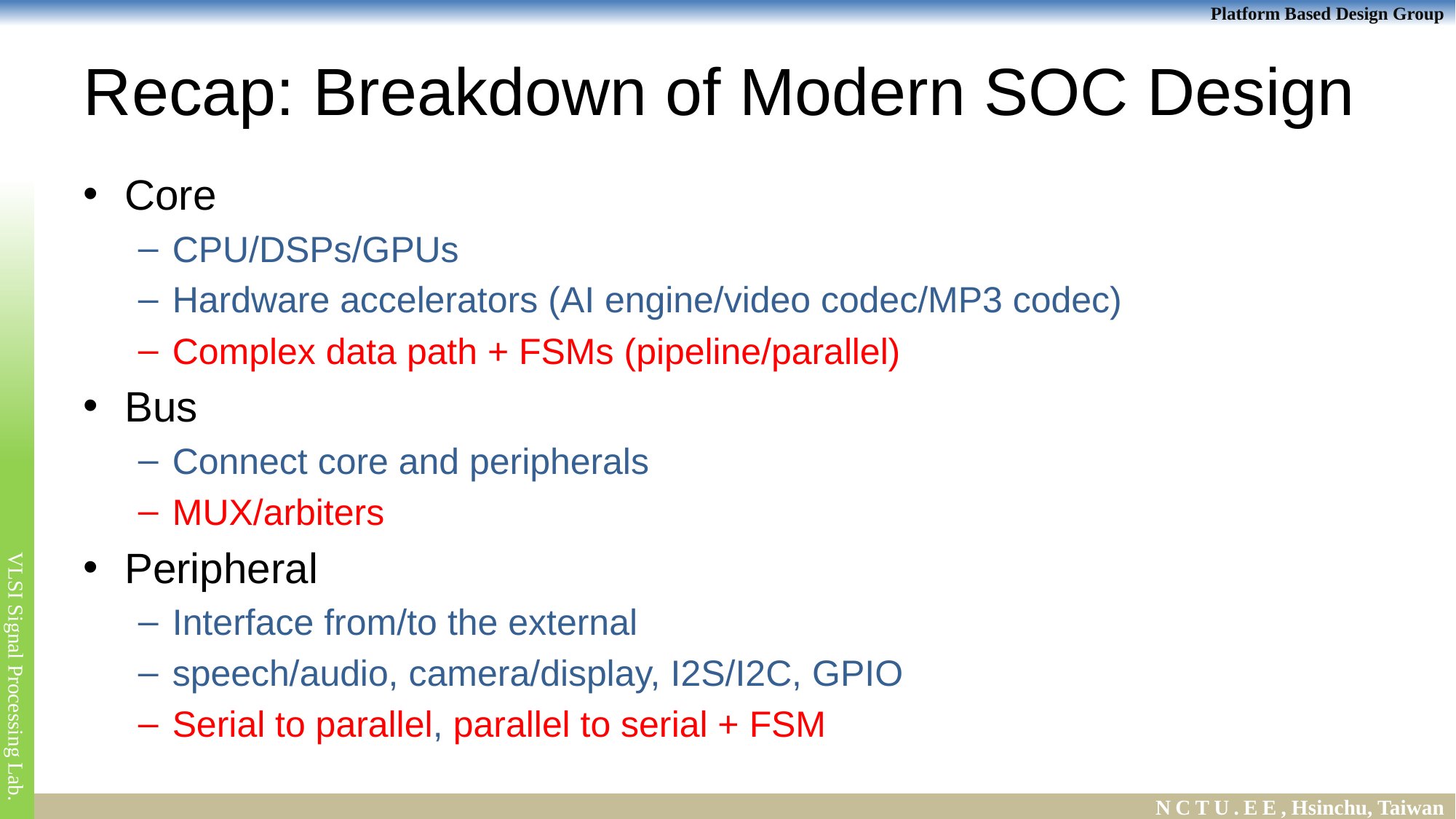

# Recap: Breakdown of Modern SOC Design
Core
CPU/DSPs/GPUs
Hardware accelerators (AI engine/video codec/MP3 codec)
Complex data path + FSMs (pipeline/parallel)
Bus
Connect core and peripherals
MUX/arbiters
Peripheral
Interface from/to the external
speech/audio, camera/display, I2S/I2C, GPIO
Serial to parallel, parallel to serial + FSM